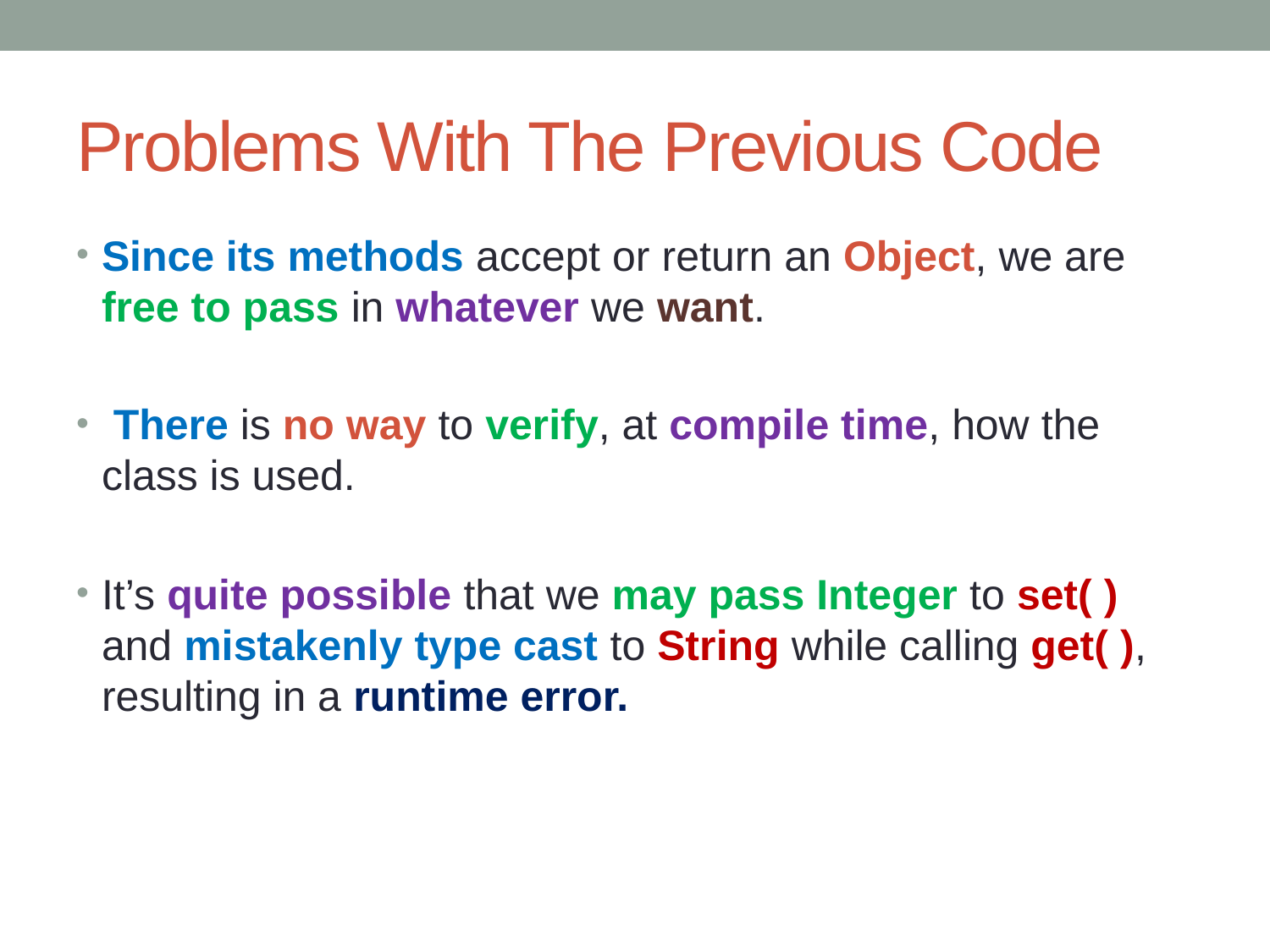

# Problems With The Previous Code
Since its methods accept or return an Object, we are free to pass in whatever we want.

 There is no way to verify, at compile time, how the class is used.

It’s quite possible that we may pass Integer to set( ) and mistakenly type cast to String while calling get( ), resulting in a runtime error.